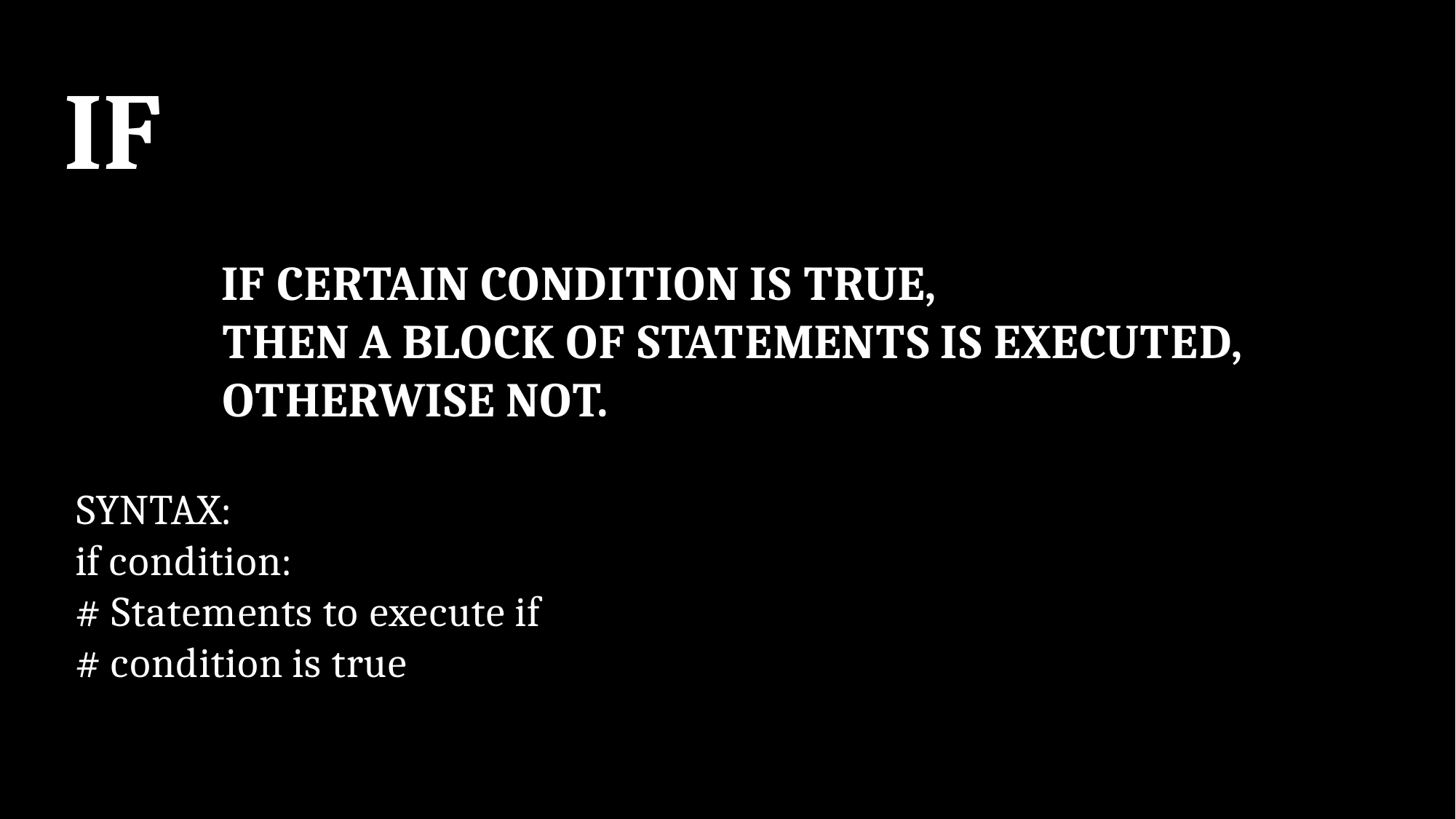

IF
IF CERTAIN CONDITION IS TRUE,
THEN A BLOCK OF STATEMENTS IS EXECUTED,
OTHERWISE NOT.
SYNTAX:
if condition:
# Statements to execute if
# condition is true